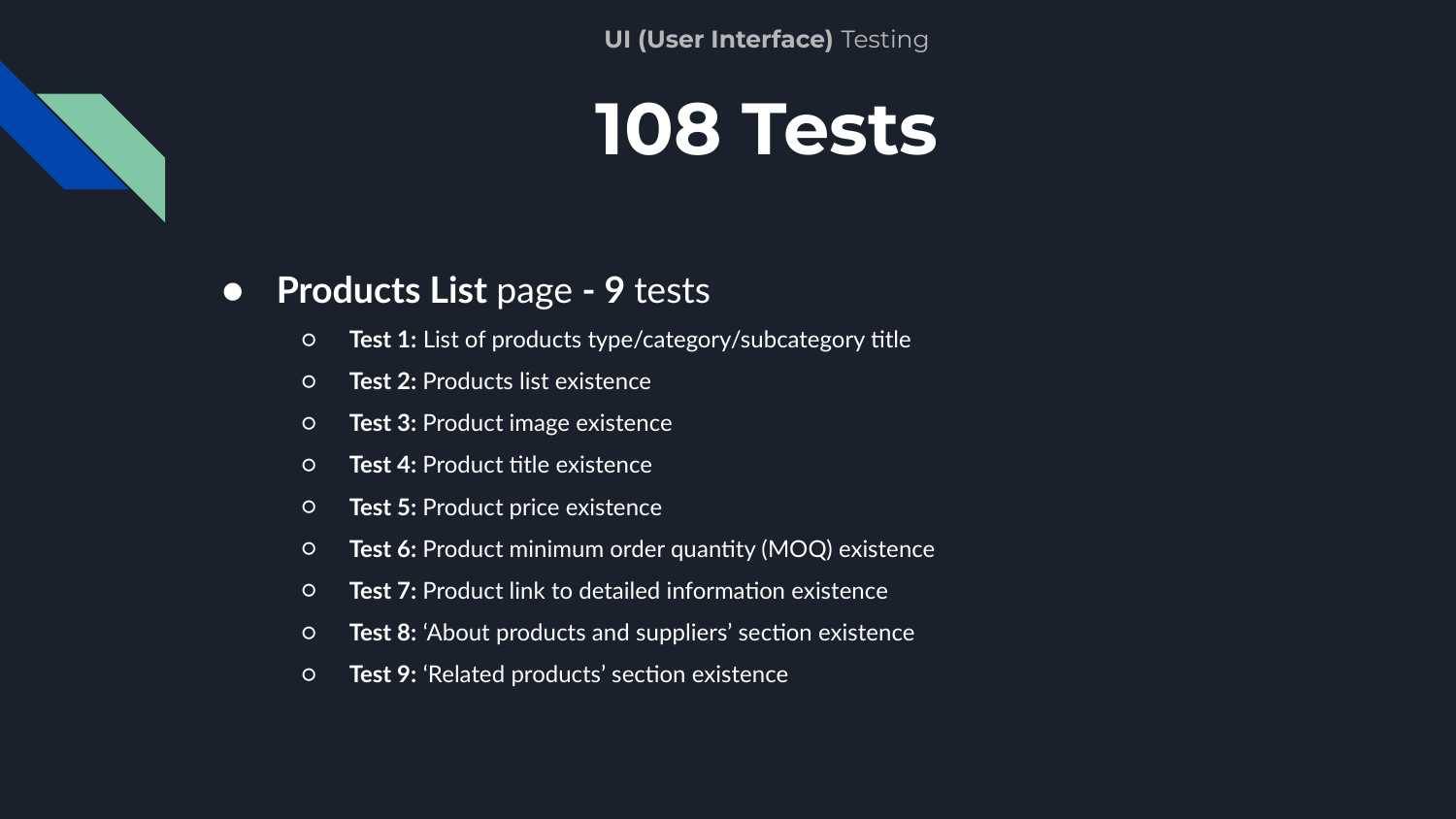

# UI (User Interface) Testing
108 Tests

Products List page - 9 tests
Test 1: List of products type/category/subcategory title
Test 2: Products list existence
Test 3: Product image existence
Test 4: Product title existence
Test 5: Product price existence
Test 6: Product minimum order quantity (MOQ) existence
Test 7: Product link to detailed information existence
Test 8: ‘About products and suppliers’ section existence
Test 9: ‘Related products’ section existence